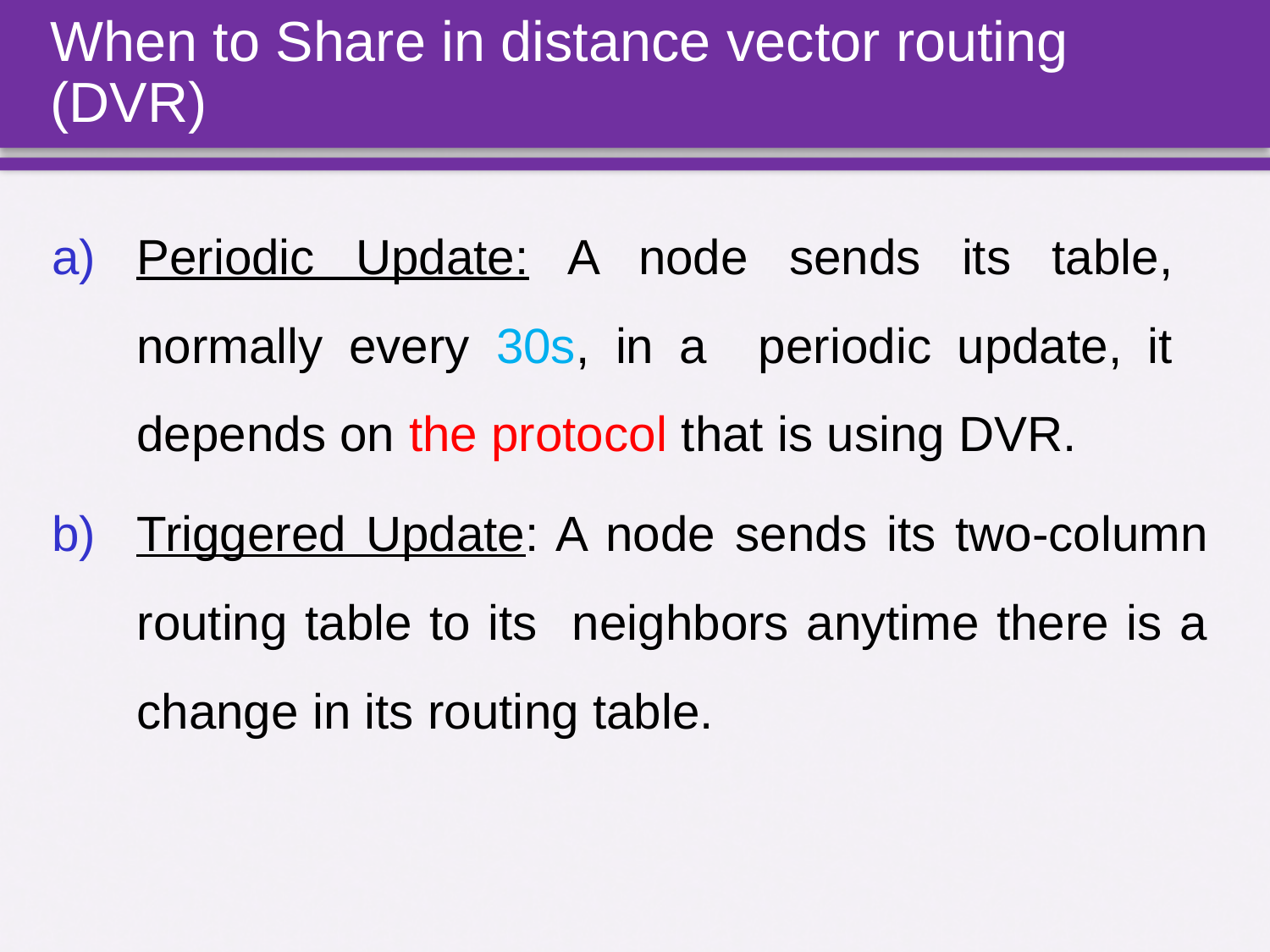

# When to Share in distance vector routing (DVR)
Periodic Update: A node sends its table, normally every 30s, in a  periodic update, it depends on the protocol that is using DVR.
Triggered Update: A node sends its two-column routing table to its  neighbors anytime there is a change in its routing table.